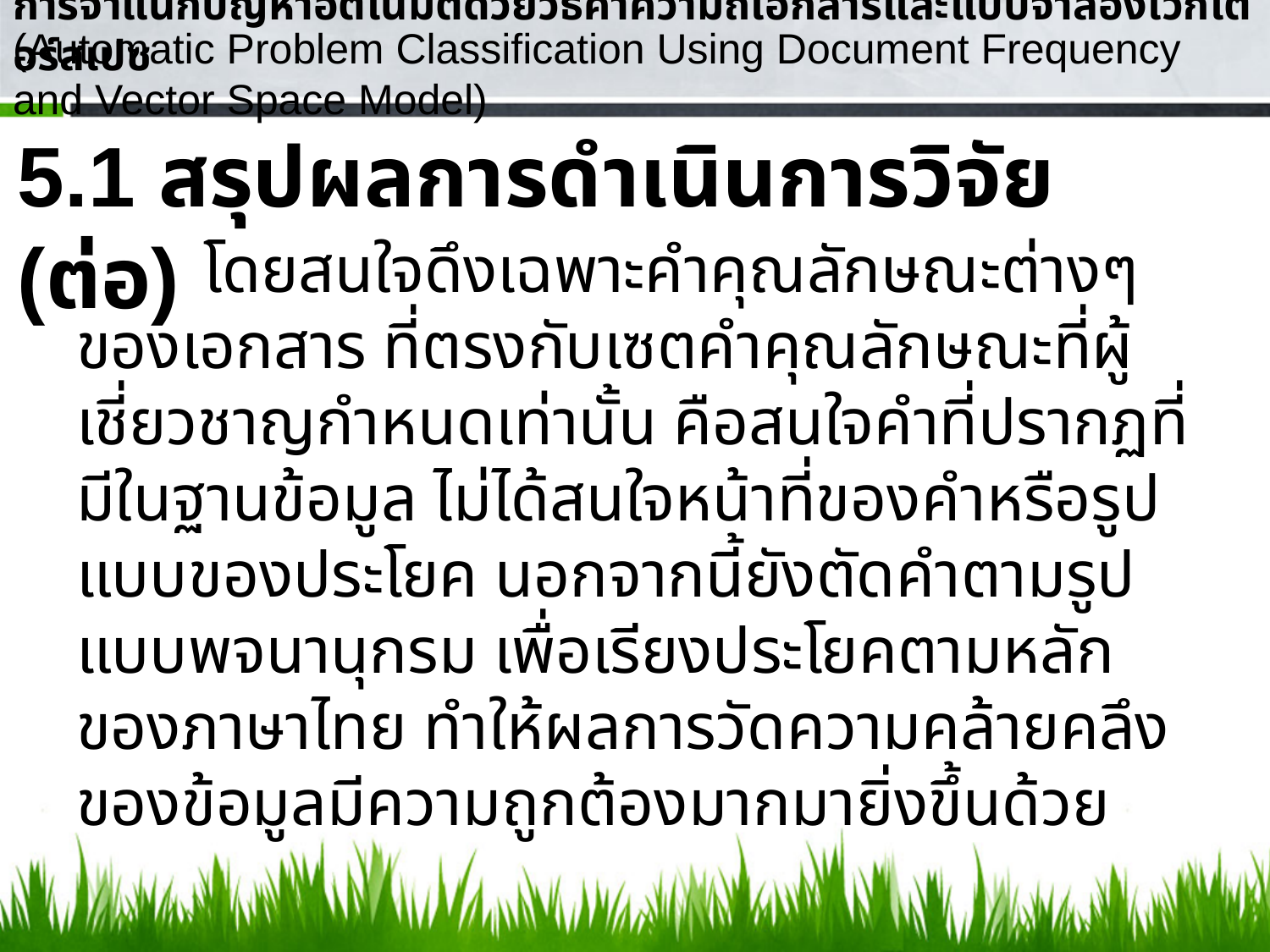

การจำแนกปัญหาอัตโนมัติด้วยวิธีค่าความถี่เอกสารและแบบจำลองเวกเตอร์สเปซ
(Automatic Problem Classification Using Document Frequency and Vector Space Model)
5.1 สรุปผลการดำเนินการวิจัย (ต่อ)
 	โดยสนใจดึงเฉพาะคำคุณลักษณะต่างๆของเอกสาร ที่ตรงกับเซตคำคุณลักษณะที่ผู้เชี่ยวชาญกำหนดเท่านั้น คือสนใจคำที่ปรากฏที่มีในฐานข้อมูล ไม่ได้สนใจหน้าที่ของคำหรือรูปแบบของประโยค นอกจากนี้ยังตัดคำตามรูปแบบพจนานุกรม เพื่อเรียงประโยคตามหลักของภาษาไทย ทำให้ผลการวัดความคล้ายคลึงของข้อมูลมีความถูกต้องมากมายิ่งขึ้นด้วย